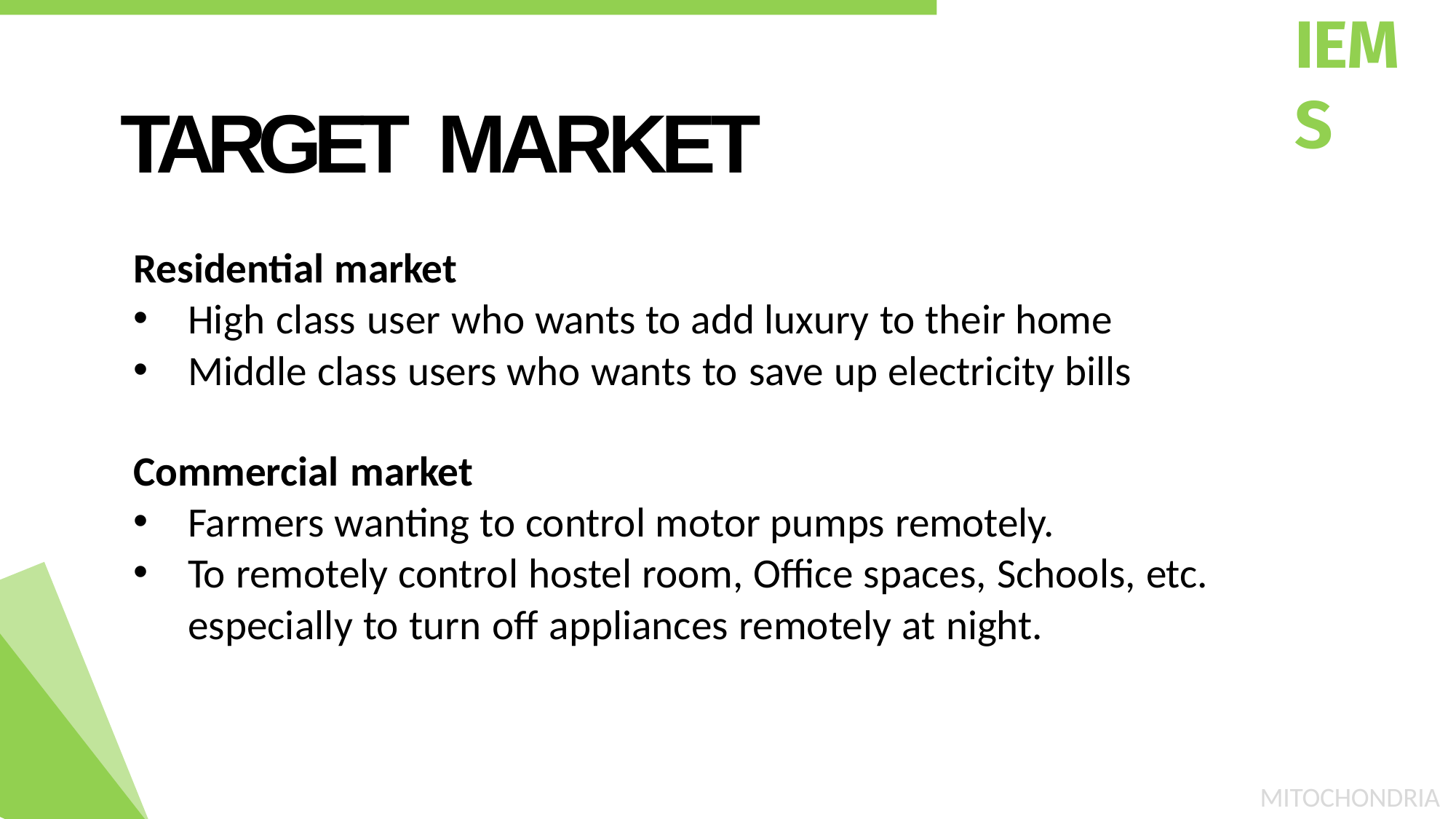

# IEMS
TARGET MARKET
Residential market
High class user who wants to add luxury to their home
Middle class users who wants to save up electricity bills

Commercial market
Farmers wanting to control motor pumps remotely.
To remotely control hostel room, Office spaces, Schools, etc. especially to turn off appliances remotely at night.

MITOCHONDRIA